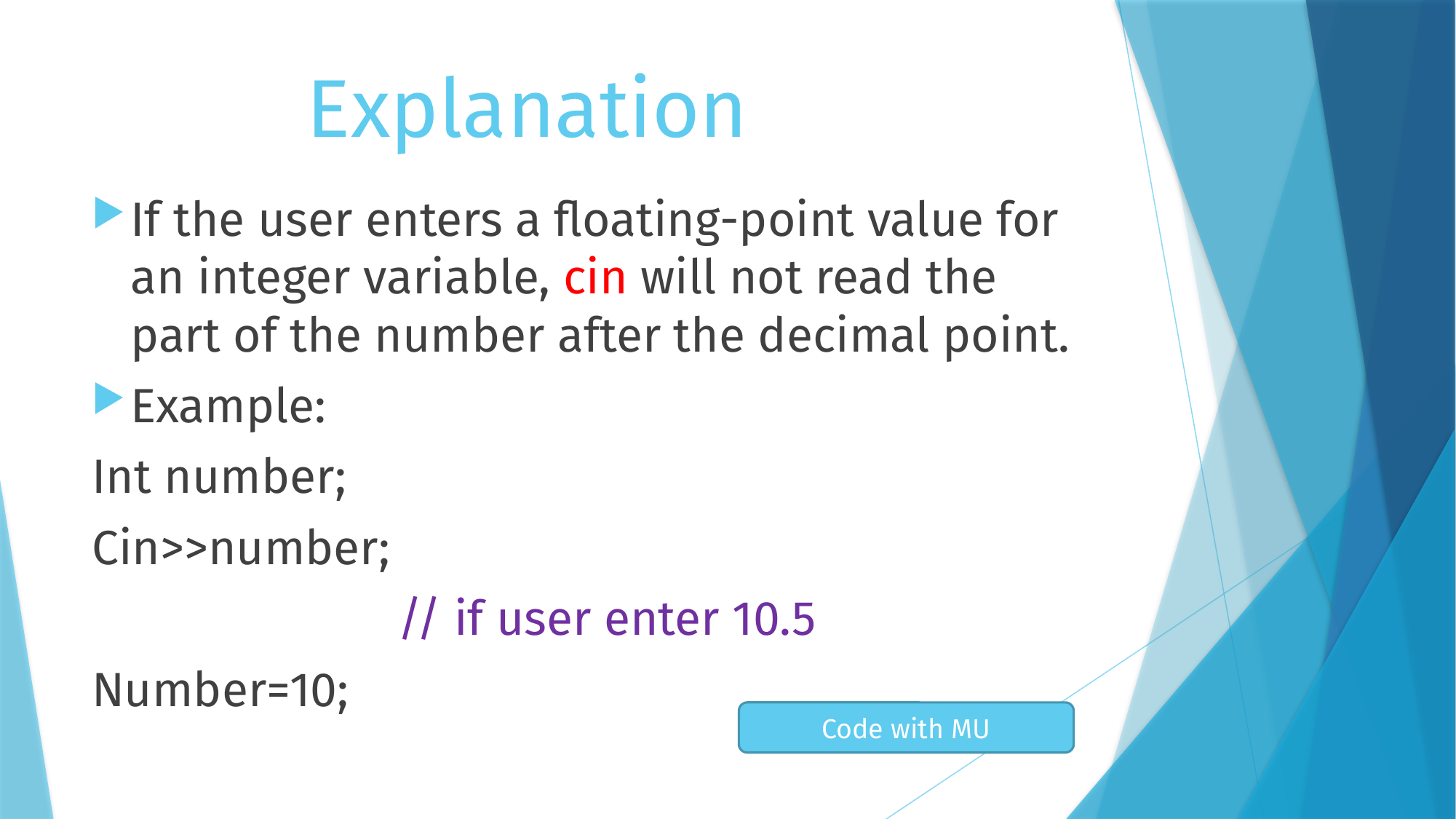

# Explanation
If the user enters a floating-point value for an integer variable, cin will not read the part of the number after the decimal point.
Example:
Int number;
Cin>>number;
                        // if user enter 10.5
Number=10;
Code with MU